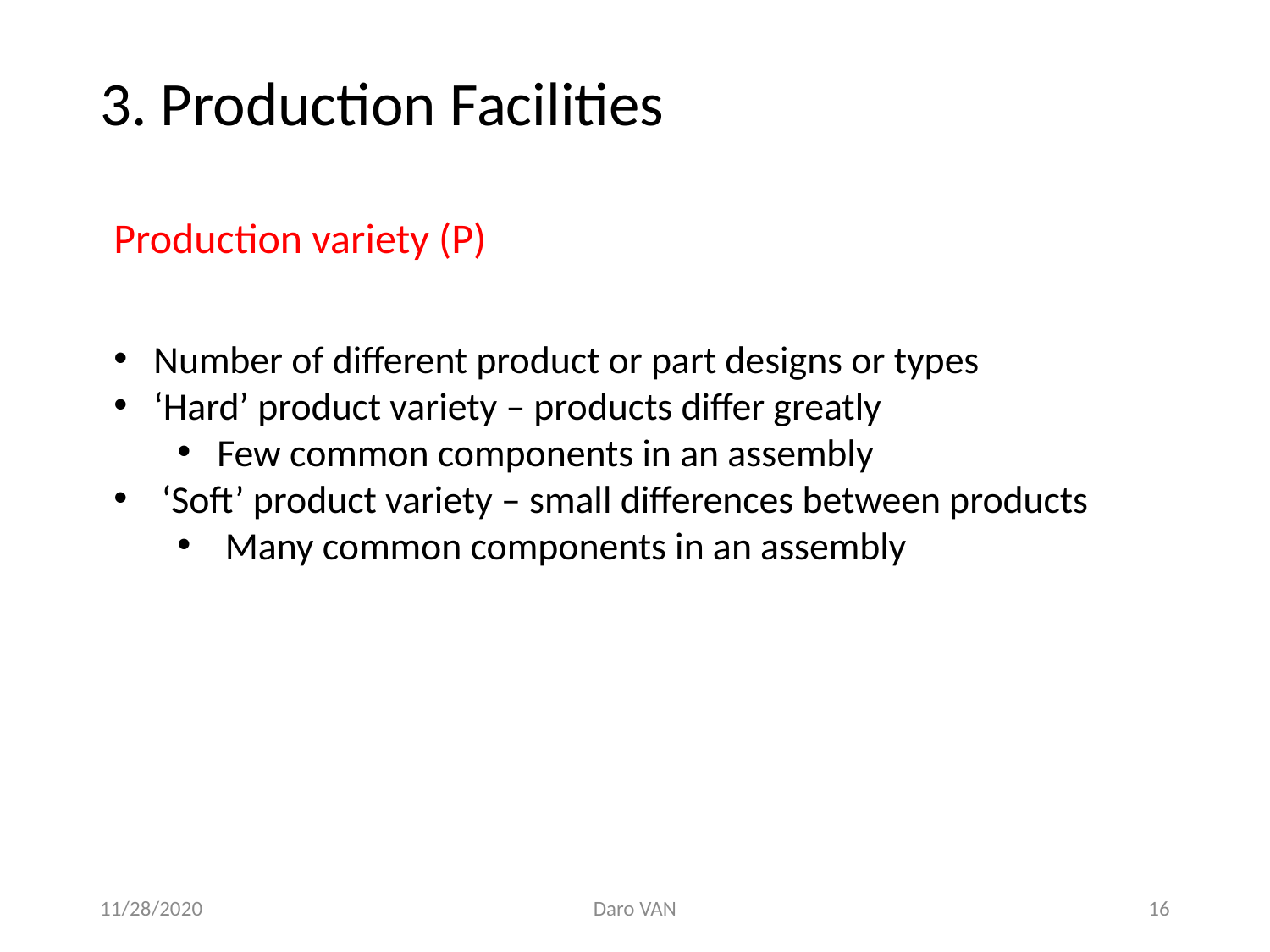

# 3. Production Facilities
Production variety (P)
Number of different product or part designs or types
‘Hard’ product variety – products differ greatly
Few common components in an assembly
‘Soft’ product variety – small differences between products
Many common components in an assembly
11/28/2020
Daro VAN
16